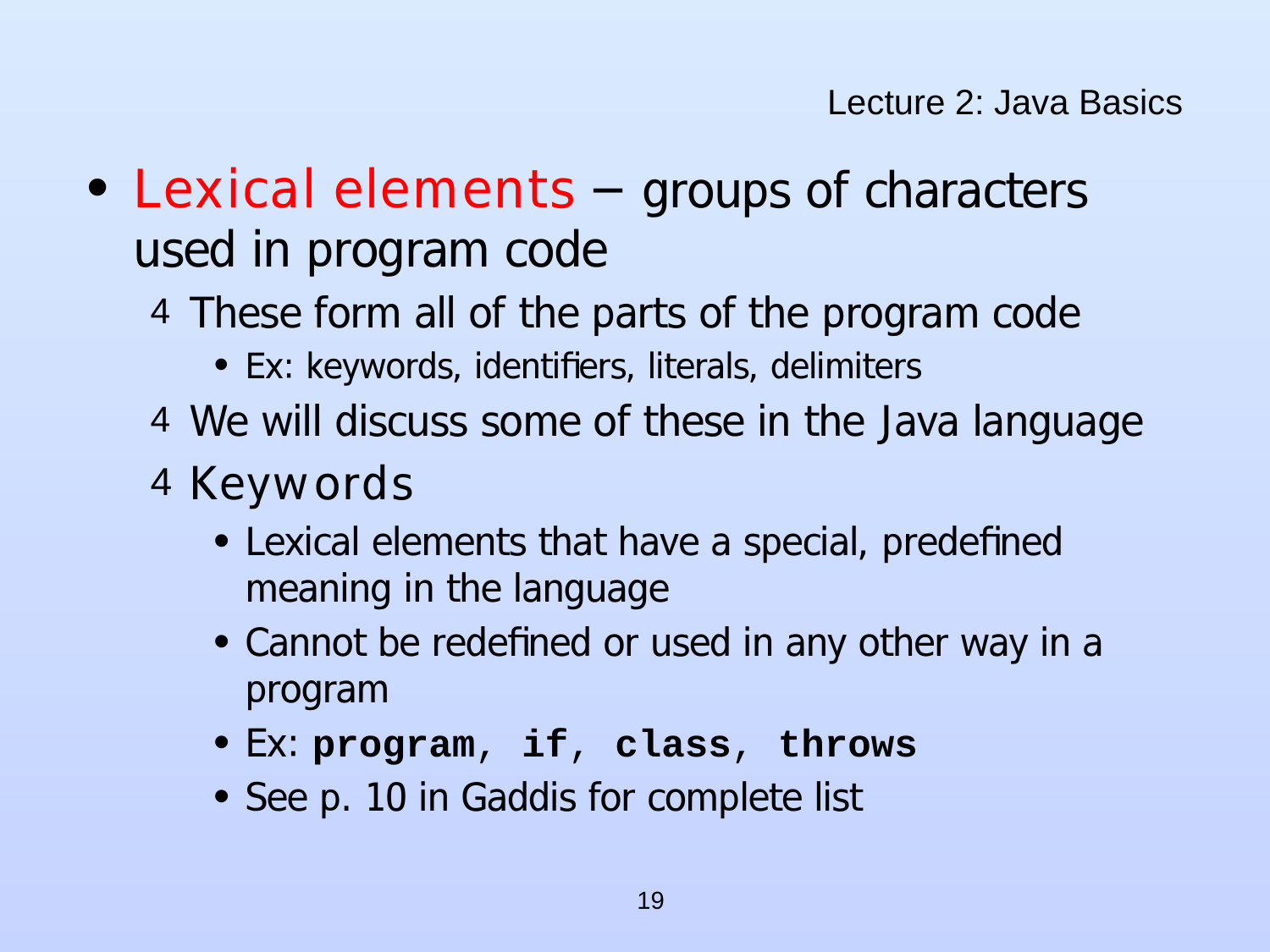

# Lecture 2: Java Basics
Lexical elements – groups of characters used in program code
These form all of the parts of the program code
Ex: keywords, identifiers, literals, delimiters
We will discuss some of these in the Java language
Keywords
Lexical elements that have a special, predefined meaning in the language
Cannot be redefined or used in any other way in a program
Ex: program, if, class, throws
See p. 10 in Gaddis for complete list

19